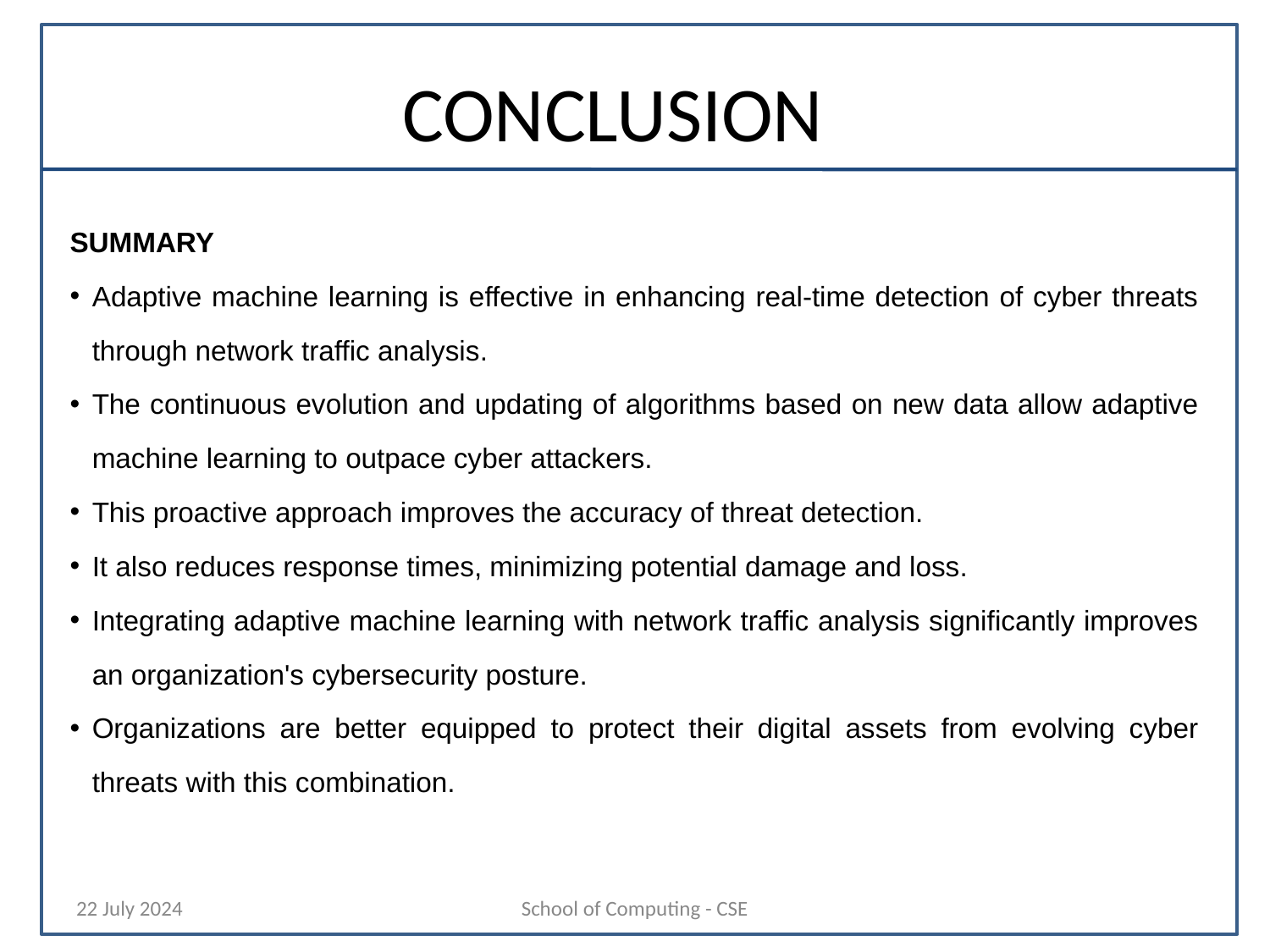

# CONCLUSION
SUMMARY
Adaptive machine learning is effective in enhancing real-time detection of cyber threats through network traffic analysis.
The continuous evolution and updating of algorithms based on new data allow adaptive machine learning to outpace cyber attackers.
This proactive approach improves the accuracy of threat detection.
It also reduces response times, minimizing potential damage and loss.
Integrating adaptive machine learning with network traffic analysis significantly improves an organization's cybersecurity posture.
Organizations are better equipped to protect their digital assets from evolving cyber threats with this combination.
22 July 2024
School of Computing - CSE
23